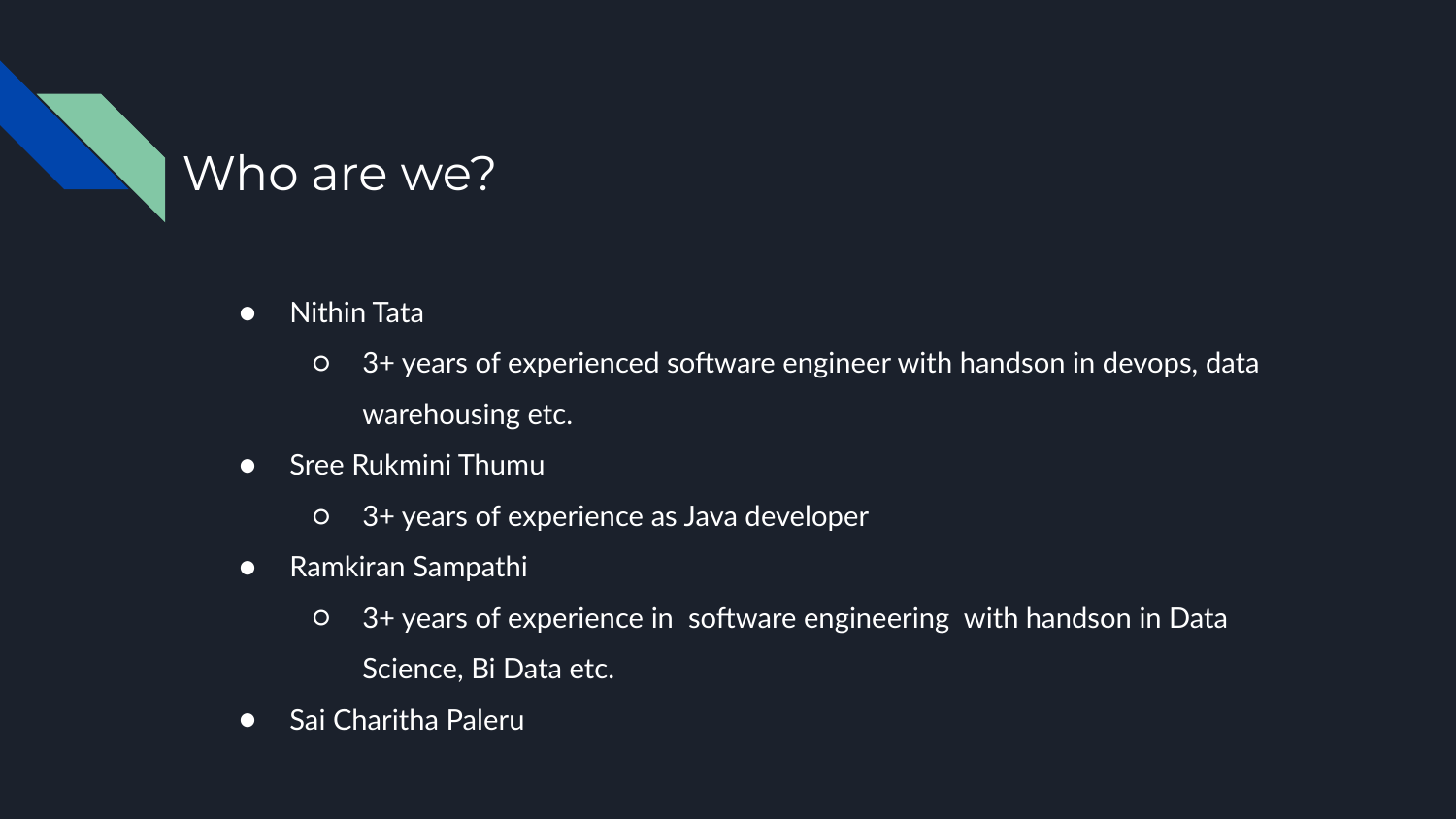

# Who are we?

Nithin Tata
3+ years of experienced software engineer with handson in devops, data warehousing etc.
Sree Rukmini Thumu
3+ years of experience as Java developer
Ramkiran Sampathi
3+ years of experience in  software engineering  with handson in Data Science, Bi Data etc.
Sai Charitha Paleru